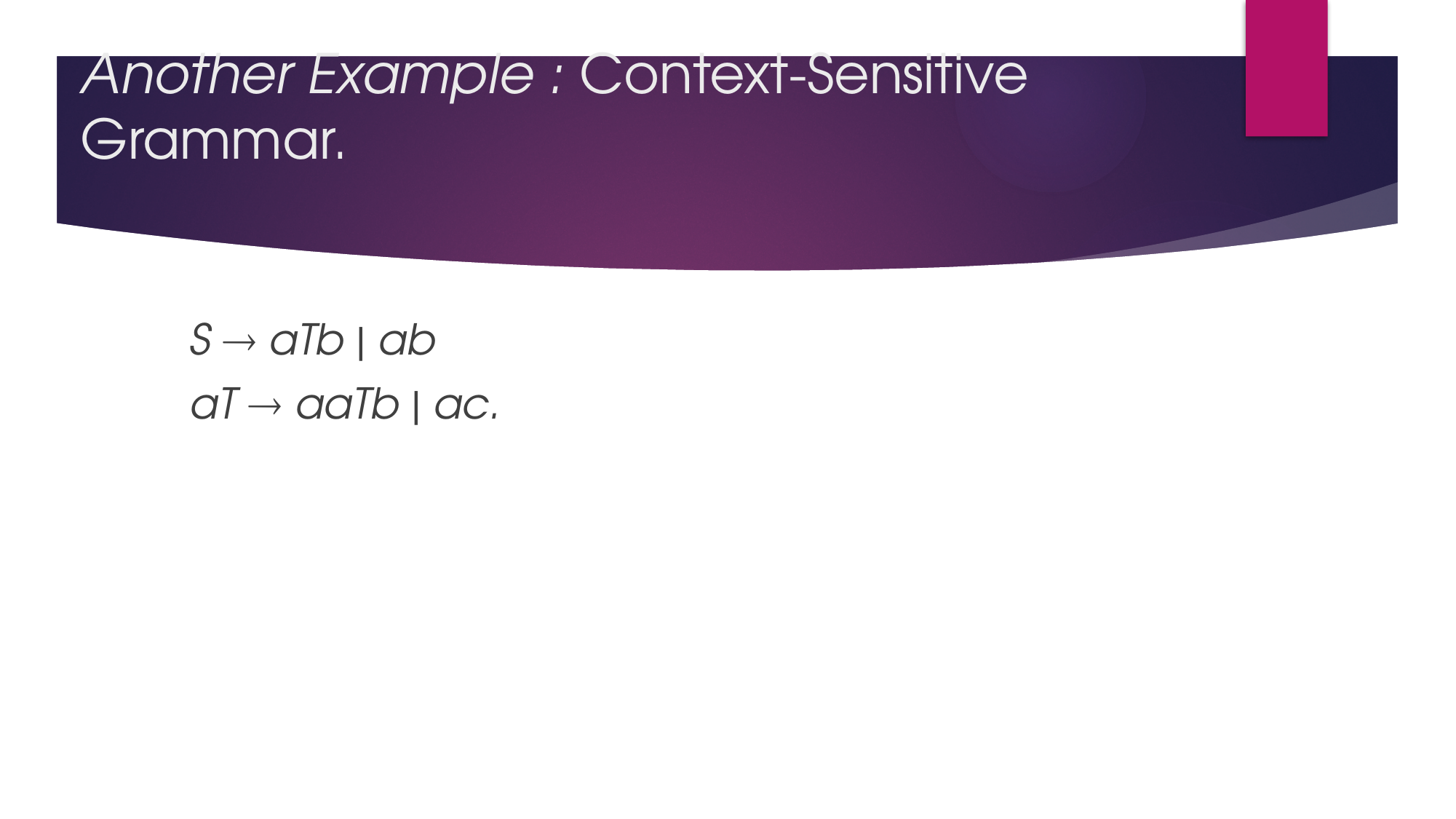

# Another Example : Context-Sensitive Grammar.
	S → aTb | ab
	aT → aaTb | ac.